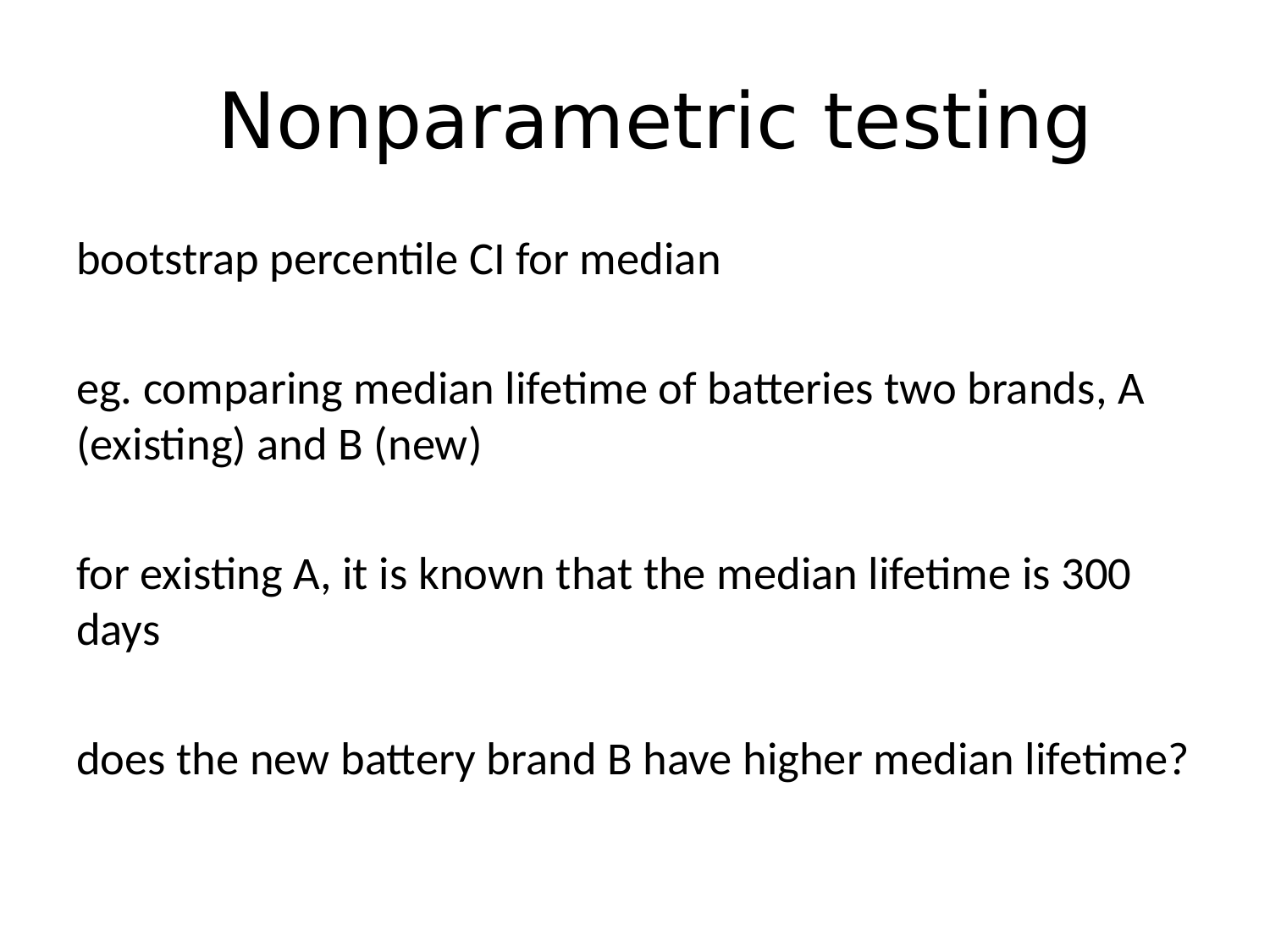

# Nonparametric testing
bootstrap percentile CI for median

eg. comparing median lifetime of batteries two brands, A (existing) and B (new)

for existing A, it is known that the median lifetime is 300 days

does the new battery brand B have higher median lifetime?